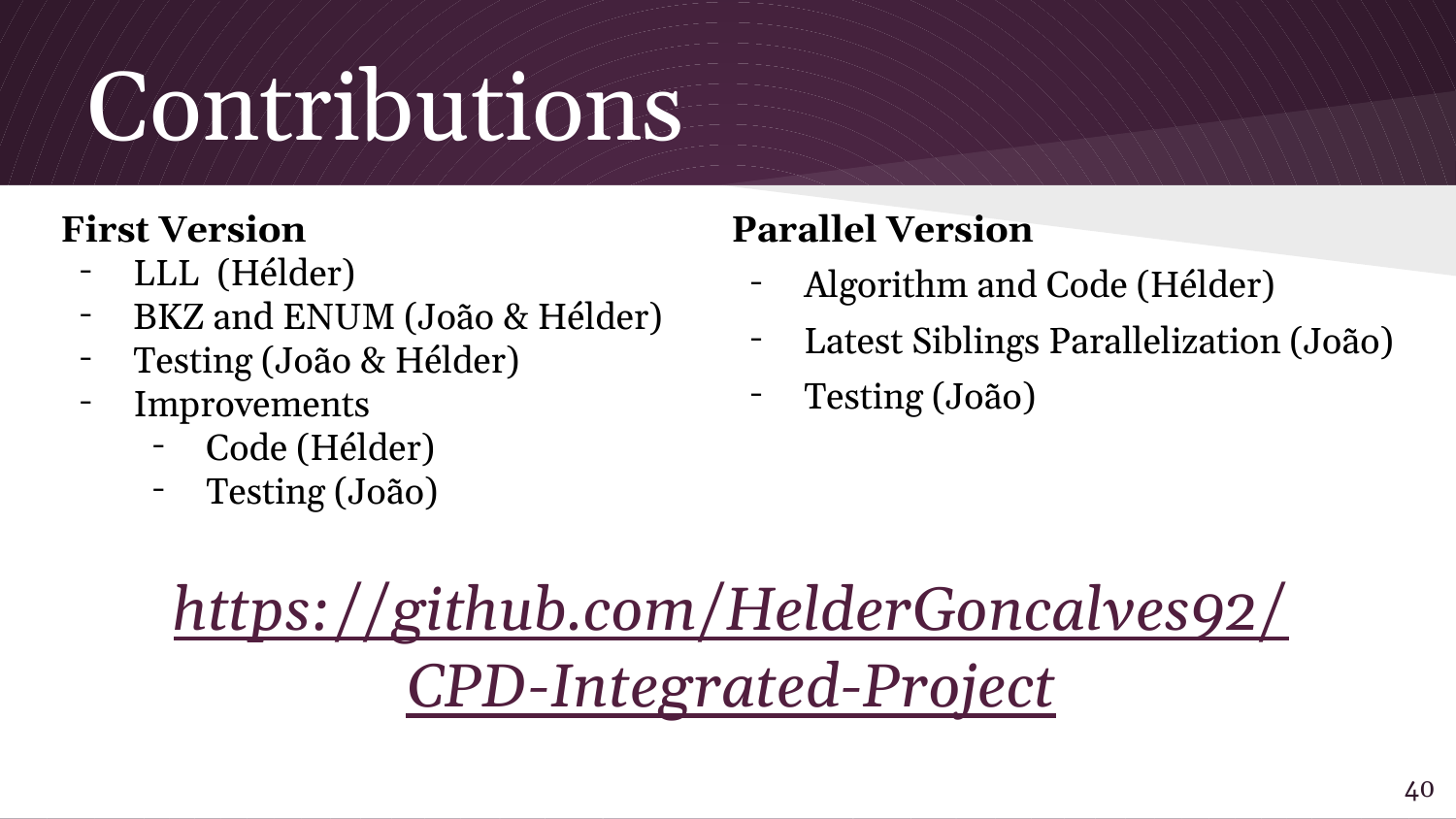

# Contributions
First Version
LLL  (Hélder)
BKZ and ENUM (João & Hélder)
Testing (João & Hélder)
Improvements
Code (Hélder)
Testing (João)

https://github.com/HelderGoncalves92/
CPD-Integrated-Project

Parallel Version
Algorithm and Code (Hélder)
Latest Siblings Parallelization (João)
Testing (João)
40